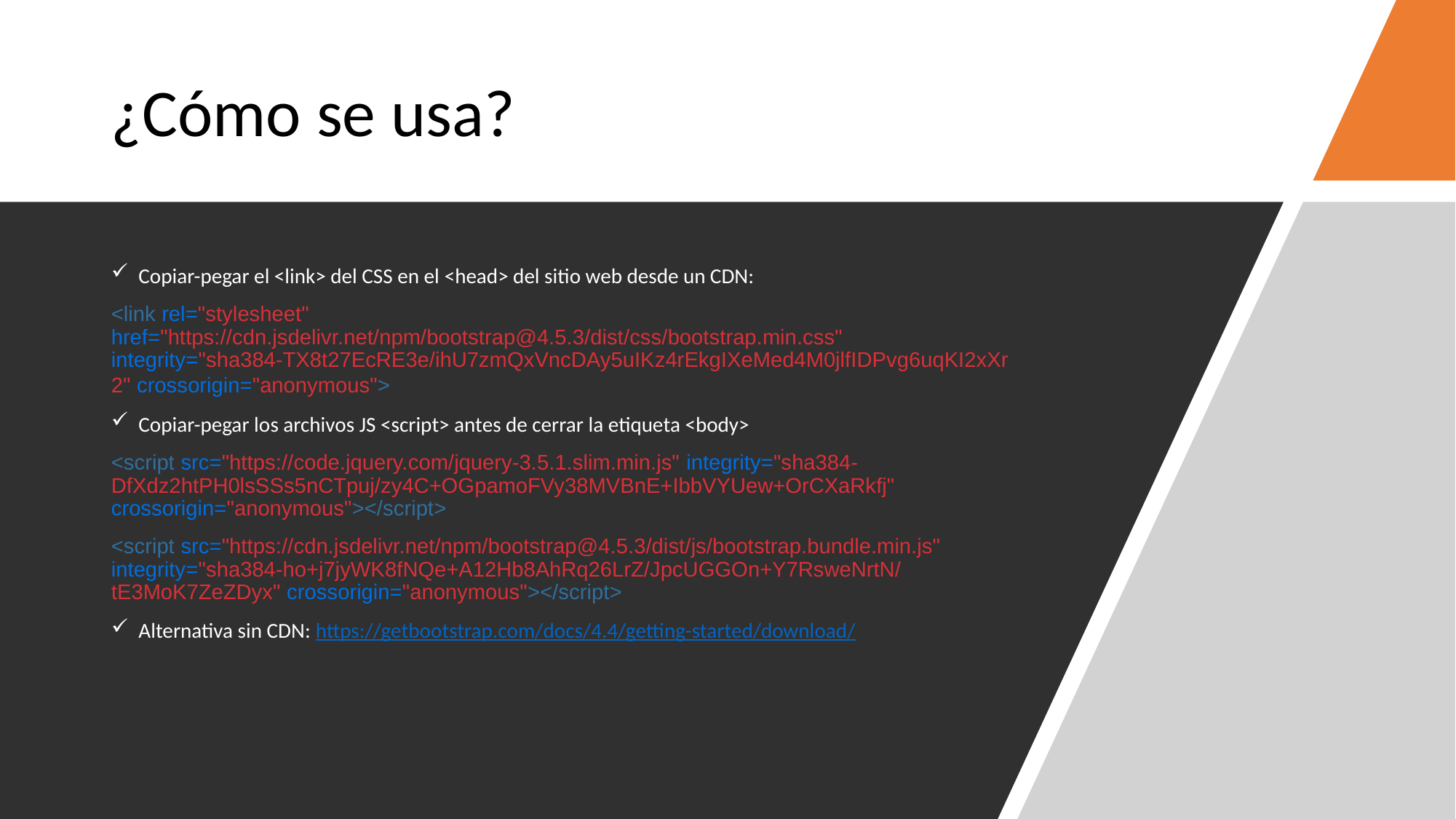

# ¿Cómo se usa?

Copiar-pegar el <link> del CSS en el <head> del sitio web desde un CDN:
<link rel="stylesheet" href="https://cdn.jsdelivr.net/npm/bootstrap@4.5.3/dist/css/bootstrap.min.css" integrity="sha384-TX8t27EcRE3e/ihU7zmQxVncDAy5uIKz4rEkgIXeMed4M0jlfIDPvg6uqKI2xXr2" crossorigin="anonymous">
Copiar-pegar los archivos JS <script> antes de cerrar la etiqueta <body>
<script src="https://code.jquery.com/jquery-3.5.1.slim.min.js" integrity="sha384-DfXdz2htPH0lsSSs5nCTpuj/zy4C+OGpamoFVy38MVBnE+IbbVYUew+OrCXaRkfj" crossorigin="anonymous"></script>
<script src="https://cdn.jsdelivr.net/npm/bootstrap@4.5.3/dist/js/bootstrap.bundle.min.js" integrity="sha384-ho+j7jyWK8fNQe+A12Hb8AhRq26LrZ/JpcUGGOn+Y7RsweNrtN/tE3MoK7ZeZDyx" crossorigin="anonymous"></script>
Alternativa sin CDN: https://getbootstrap.com/docs/4.4/getting-started/download/